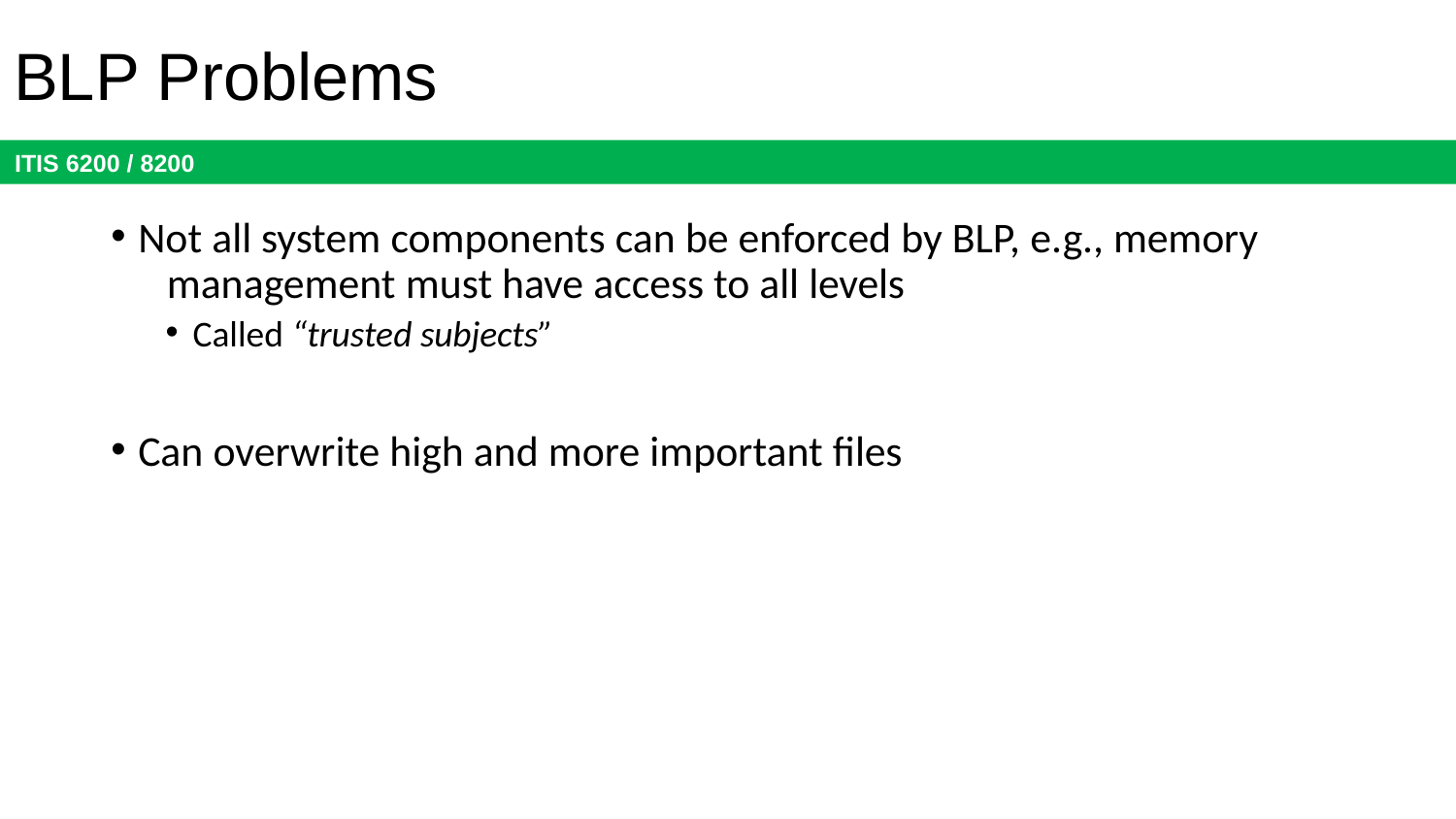

# BLP Problems
Not all system components can be enforced by BLP, e.g., memory 	management must have access to all levels
Called “trusted subjects”

Can overwrite high and more important files